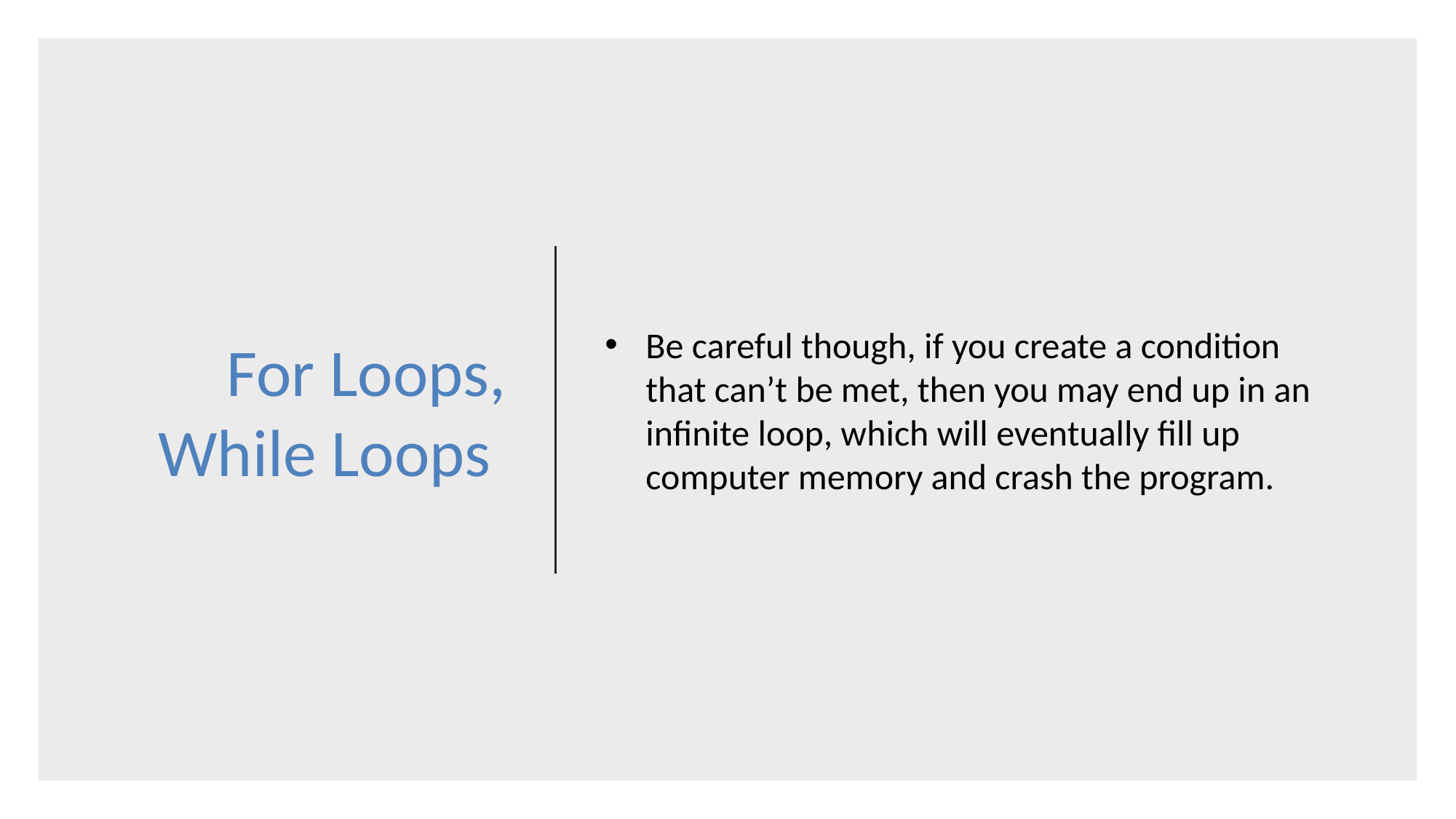

# For Loops, While Loops
Be careful though, if you create a condition that can’t be met, then you may end up in an infinite loop, which will eventually fill up computer memory and crash the program.